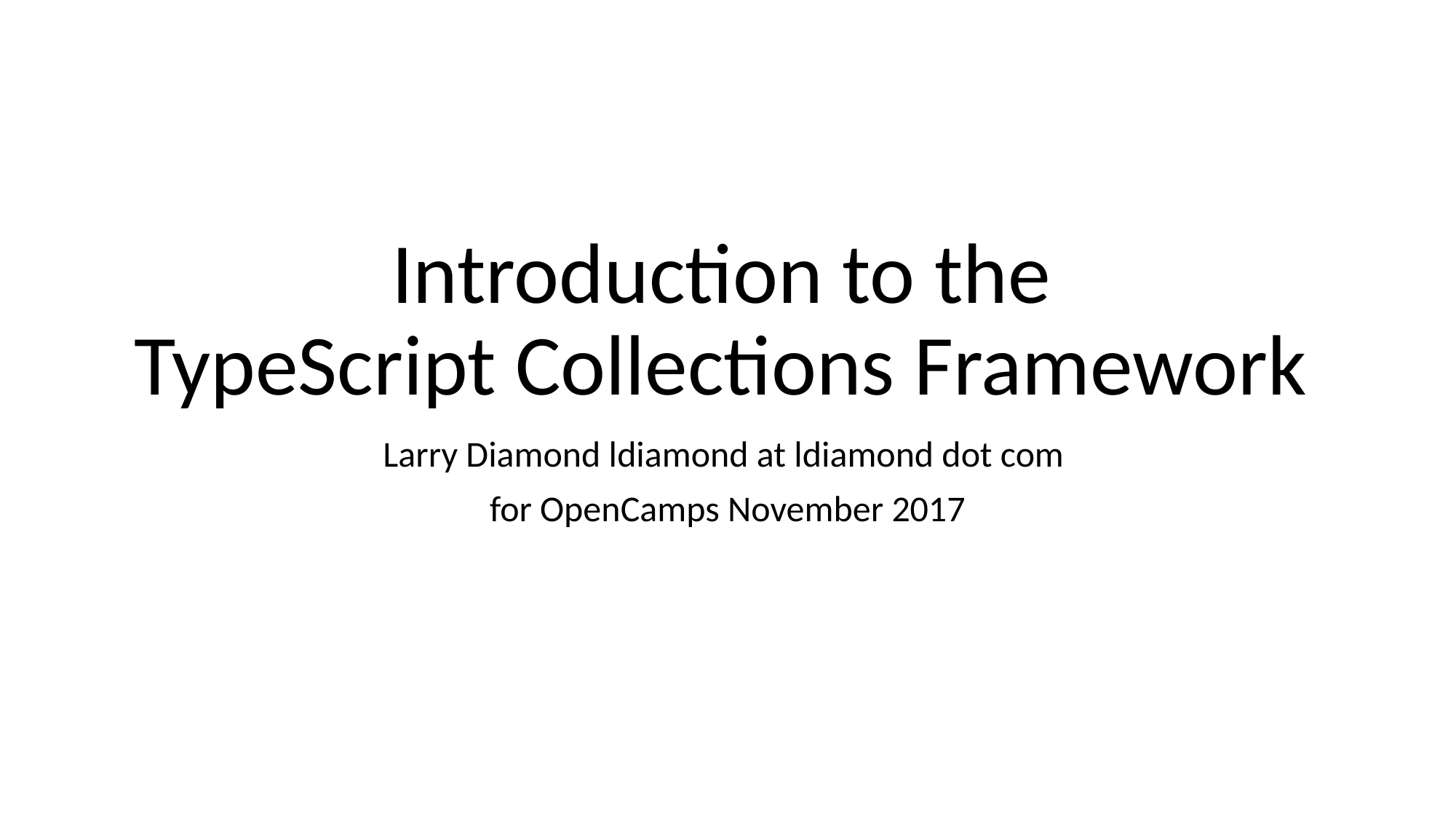

# Introduction to the TypeScript Collections Framework
Larry Diamond ldiamond at ldiamond dot com
for OpenCamps November 2017